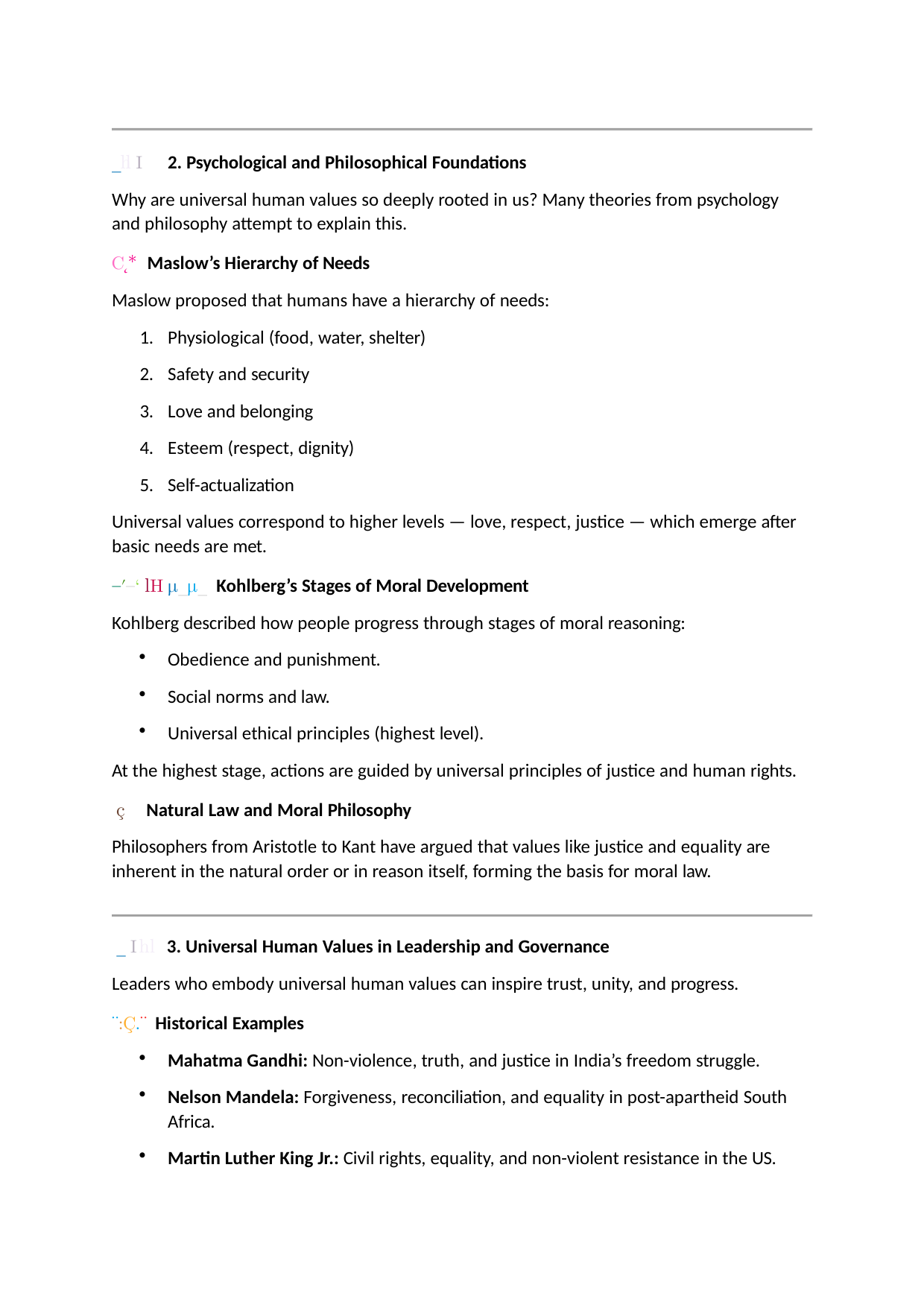

_ lh I 2. Psychological and Philosophical Foundations
Why are universal human values so deeply rooted in us? Many theories from psychology and philosophy attempt to explain this.
C˛* Maslow’s Hierarchy of Needs
Maslow proposed that humans have a hierarchy of needs:
Physiological (food, water, shelter)
Safety and security
Love and belonging
Esteem (respect, dignity)
Self-actualization
Universal values correspond to higher levels — love, respect, justice — which emerge after basic needs are met.
–'–‘ lH µ_µ_ Kohlberg’s Stages of Moral Development
Kohlberg described how people progress through stages of moral reasoning:
Obedience and punishment.
Social norms and law.
Universal ethical principles (highest level).
At the highest stage, actions are guided by universal principles of justice and human rights.
 ç Natural Law and Moral Philosophy
Philosophers from Aristotle to Kant have argued that values like justice and equality are inherent in the natural order or in reason itself, forming the basis for moral law.

 _ Ihl 3. Universal Human Values in Leadership and Governance
Leaders who embody universal human values can inspire trust, unity, and progress.
¨:Ç.¨ Historical Examples
Mahatma Gandhi: Non-violence, truth, and justice in India’s freedom struggle.
Nelson Mandela: Forgiveness, reconciliation, and equality in post-apartheid South Africa.
Martin Luther King Jr.: Civil rights, equality, and non-violent resistance in the US.